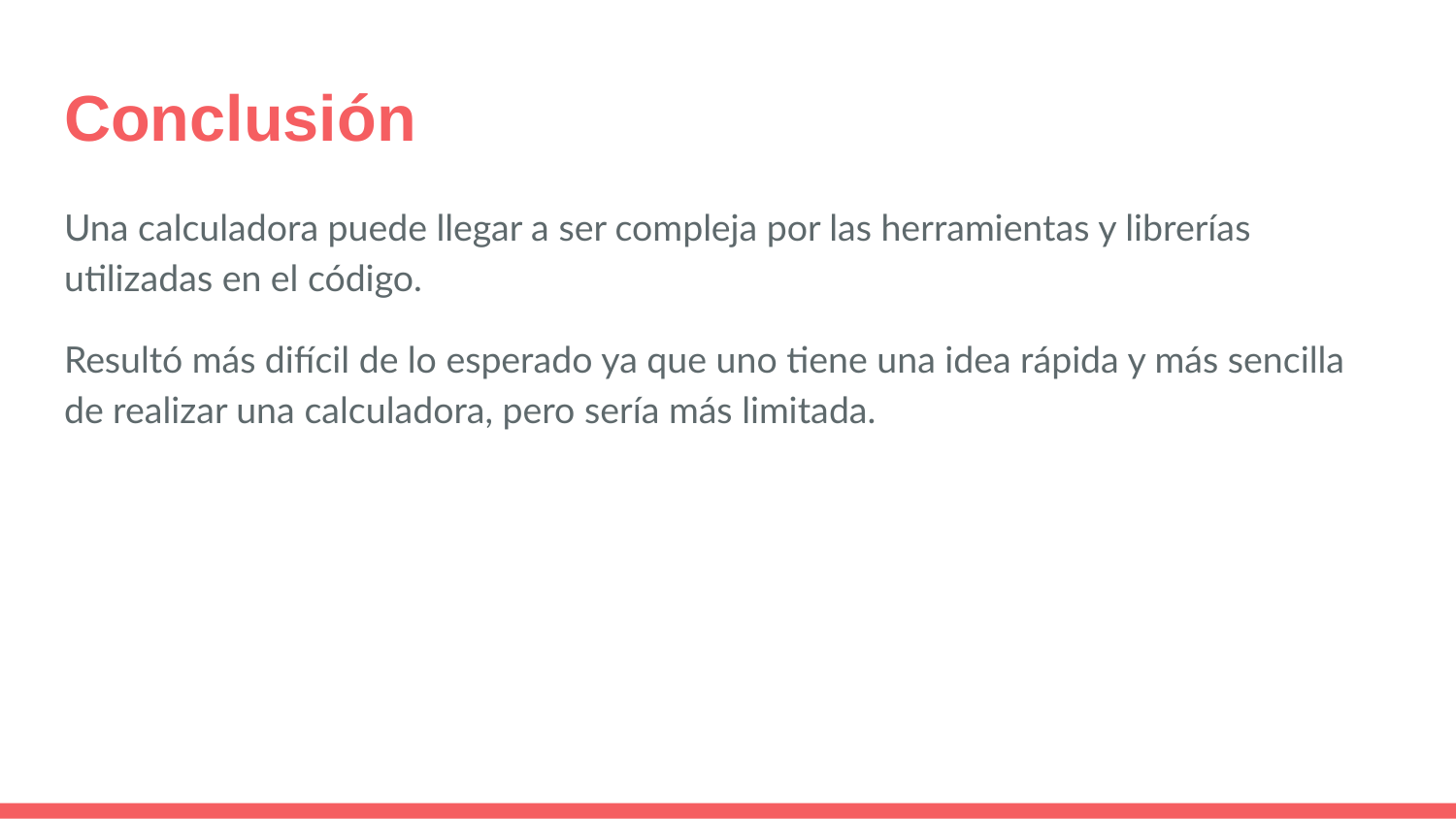

# Conclusión
Una calculadora puede llegar a ser compleja por las herramientas y librerías utilizadas en el código.
Resultó más difícil de lo esperado ya que uno tiene una idea rápida y más sencilla de realizar una calculadora, pero sería más limitada.